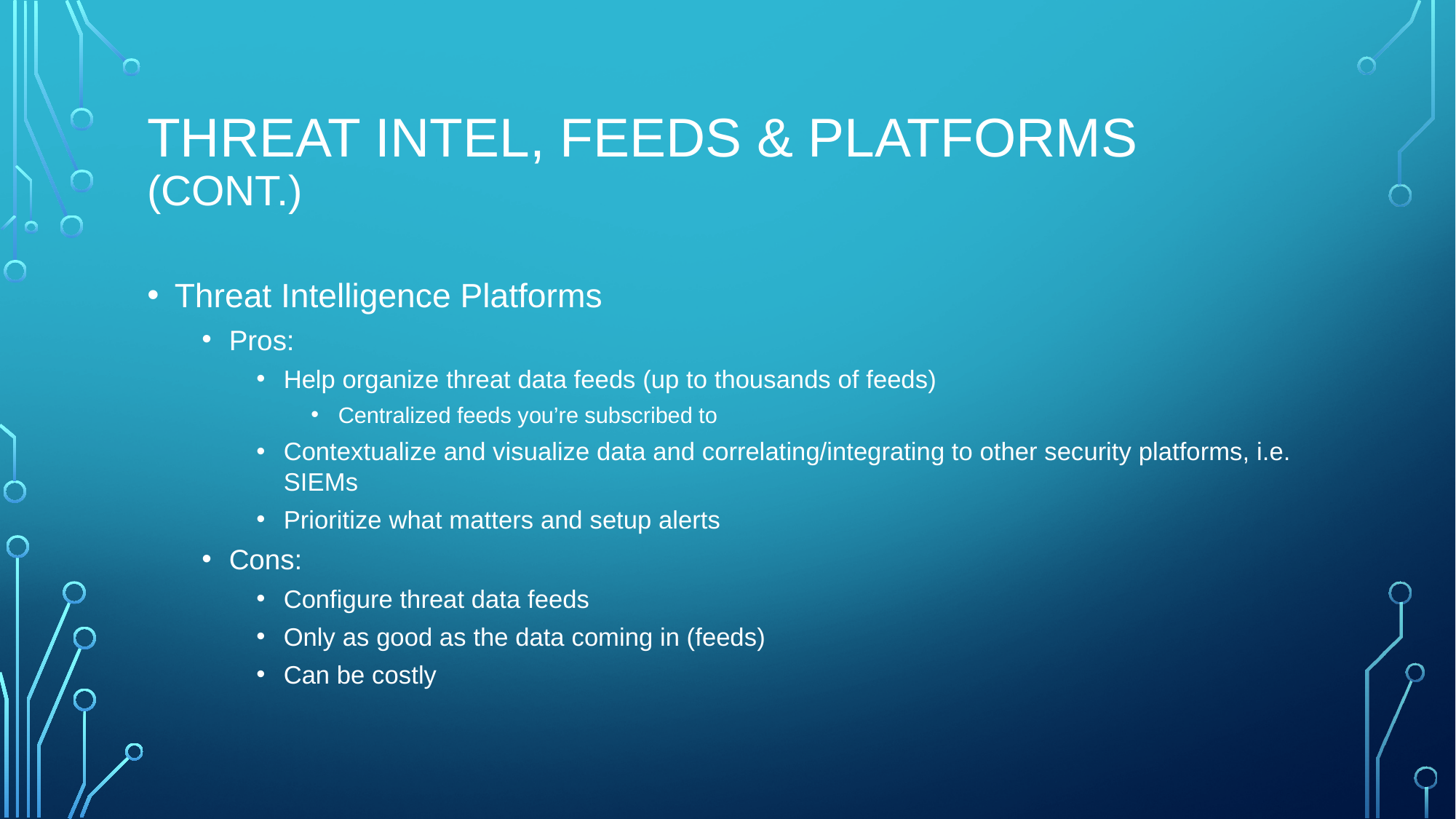

# THREAT INTEL, FEEDS & PLATFORMS (CONT.)
Threat Intelligence Platforms
Pros:
Help organize threat data feeds (up to thousands of feeds)
Centralized feeds you’re subscribed to
Contextualize and visualize data and correlating/integrating to other security platforms, i.e. SIEMs
Prioritize what matters and setup alerts
Cons:
Configure threat data feeds
Only as good as the data coming in (feeds)
Can be costly